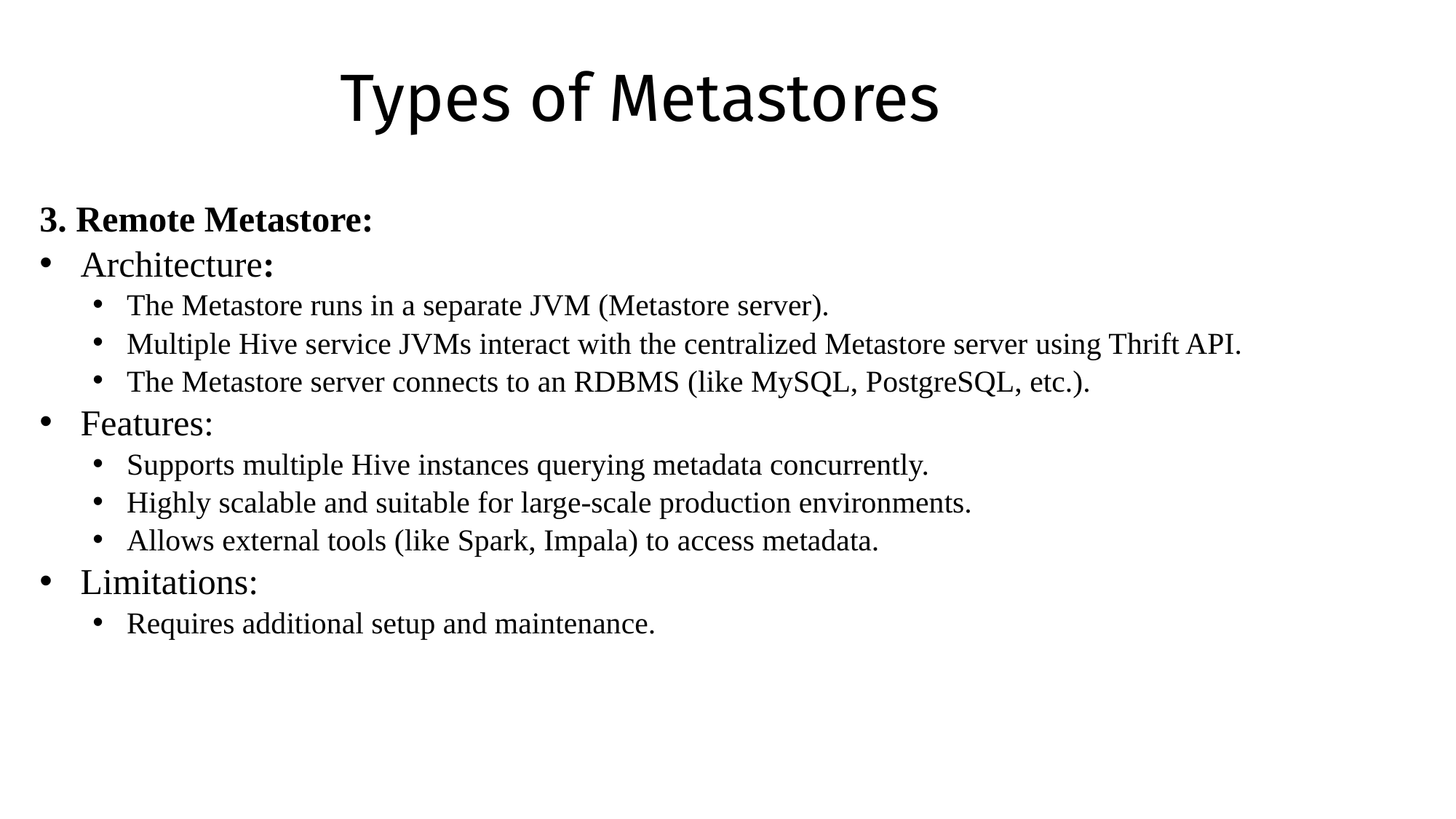

# Types of Metastores
3. Remote Metastore:
Architecture:
The Metastore runs in a separate JVM (Metastore server).
Multiple Hive service JVMs interact with the centralized Metastore server using Thrift API.
The Metastore server connects to an RDBMS (like MySQL, PostgreSQL, etc.).
Features:
Supports multiple Hive instances querying metadata concurrently.
Highly scalable and suitable for large-scale production environments.
Allows external tools (like Spark, Impala) to access metadata.
Limitations:
Requires additional setup and maintenance.